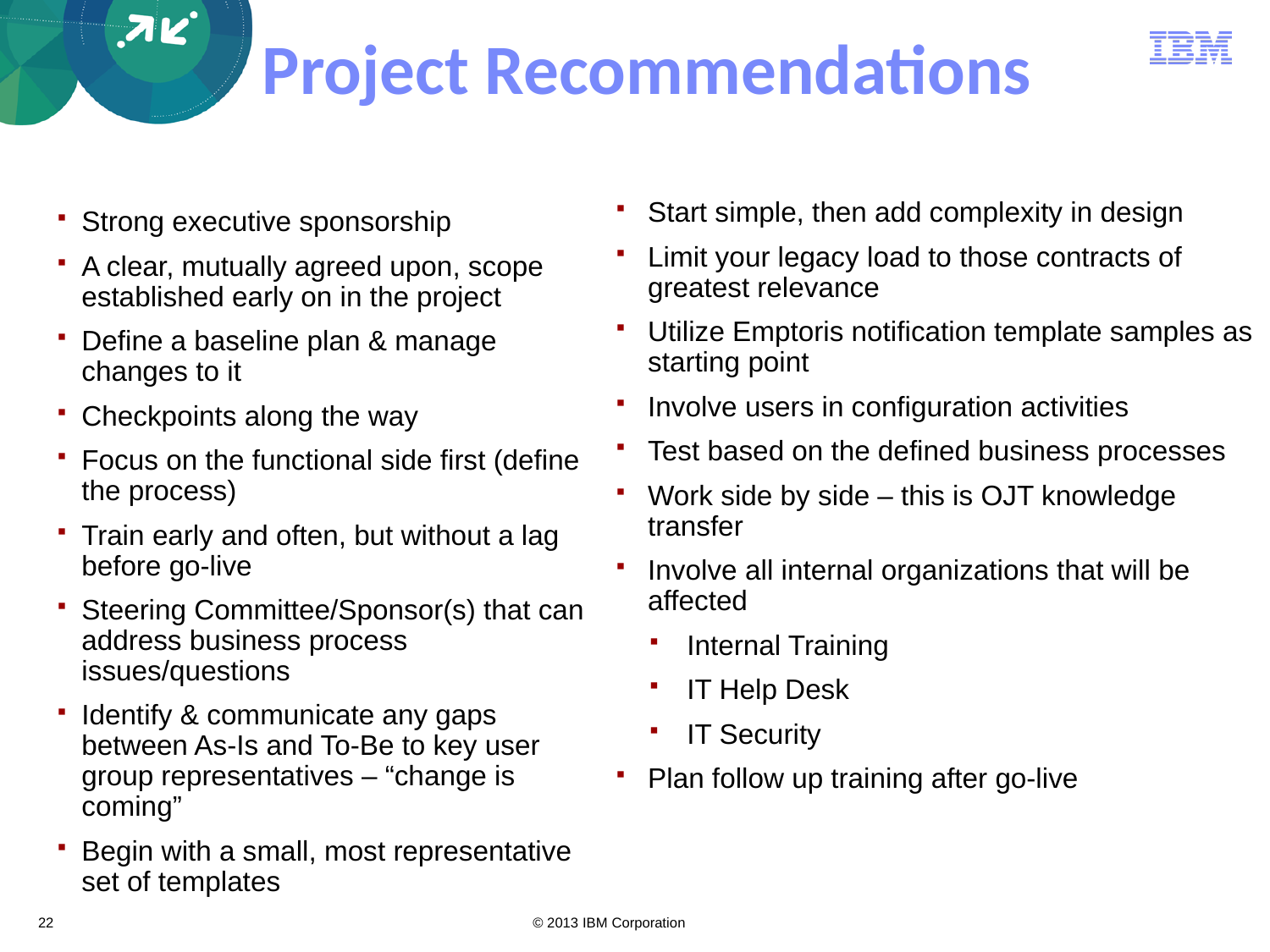

# Project Recommendations

Start simple, then add complexity in design
Limit your legacy load to those contracts of greatest relevance
Utilize Emptoris notification template samples as starting point
Involve users in configuration activities
Test based on the defined business processes
Work side by side – this is OJT knowledge transfer
Involve all internal organizations that will be affected
 Internal Training
 IT Help Desk
 IT Security
Plan follow up training after go-live

Strong executive sponsorship
A clear, mutually agreed upon, scope established early on in the project
Define a baseline plan & manage changes to it
Checkpoints along the way
Focus on the functional side first (define the process)
Train early and often, but without a lag before go-live
Steering Committee/Sponsor(s) that can address business process issues/questions
Identify & communicate any gaps between As-Is and To-Be to key user group representatives – “change is coming”
Begin with a small, most representative set of templates

22